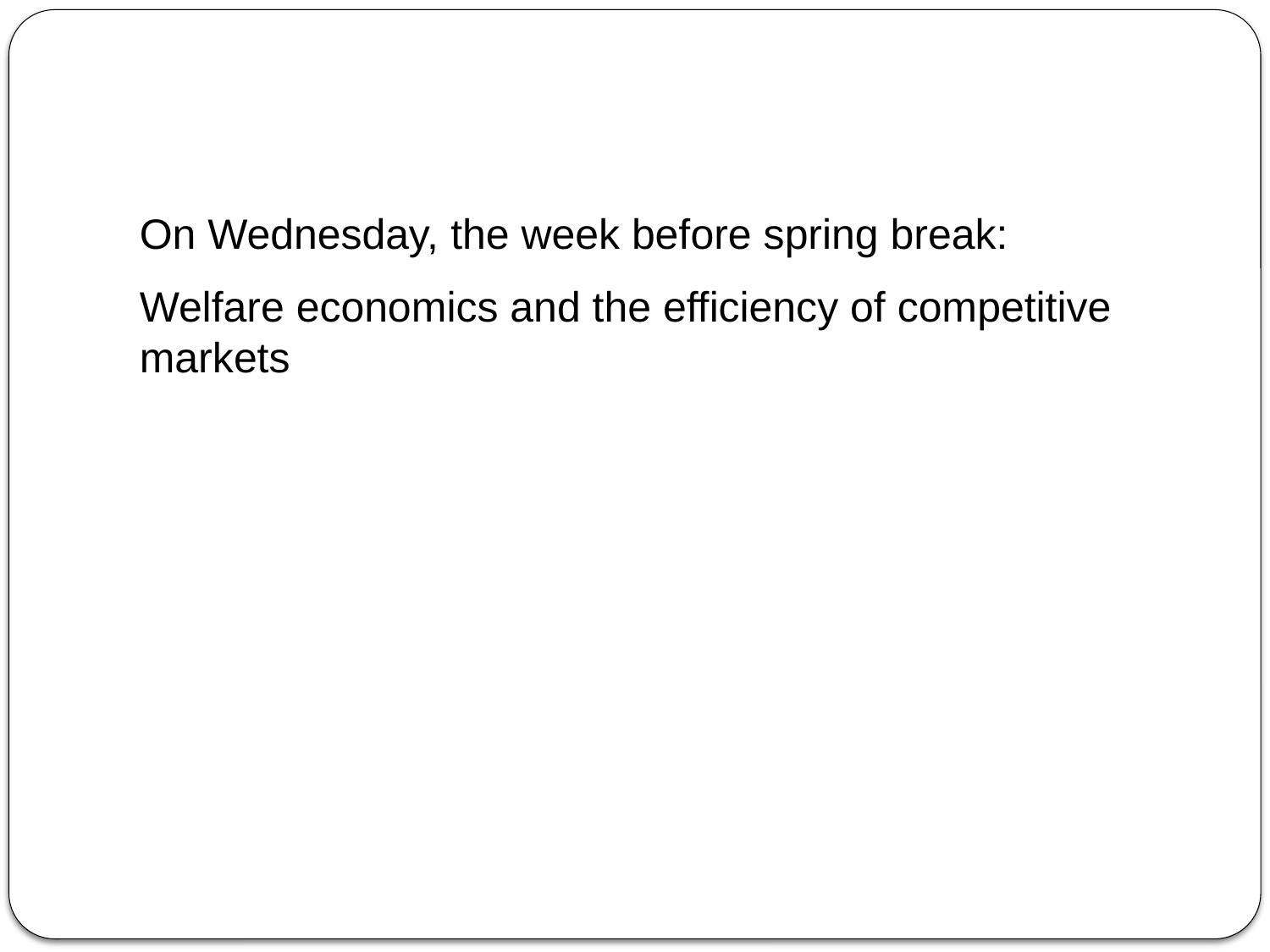

#
On Wednesday, the week before spring break:
Welfare economics and the efficiency of competitive markets